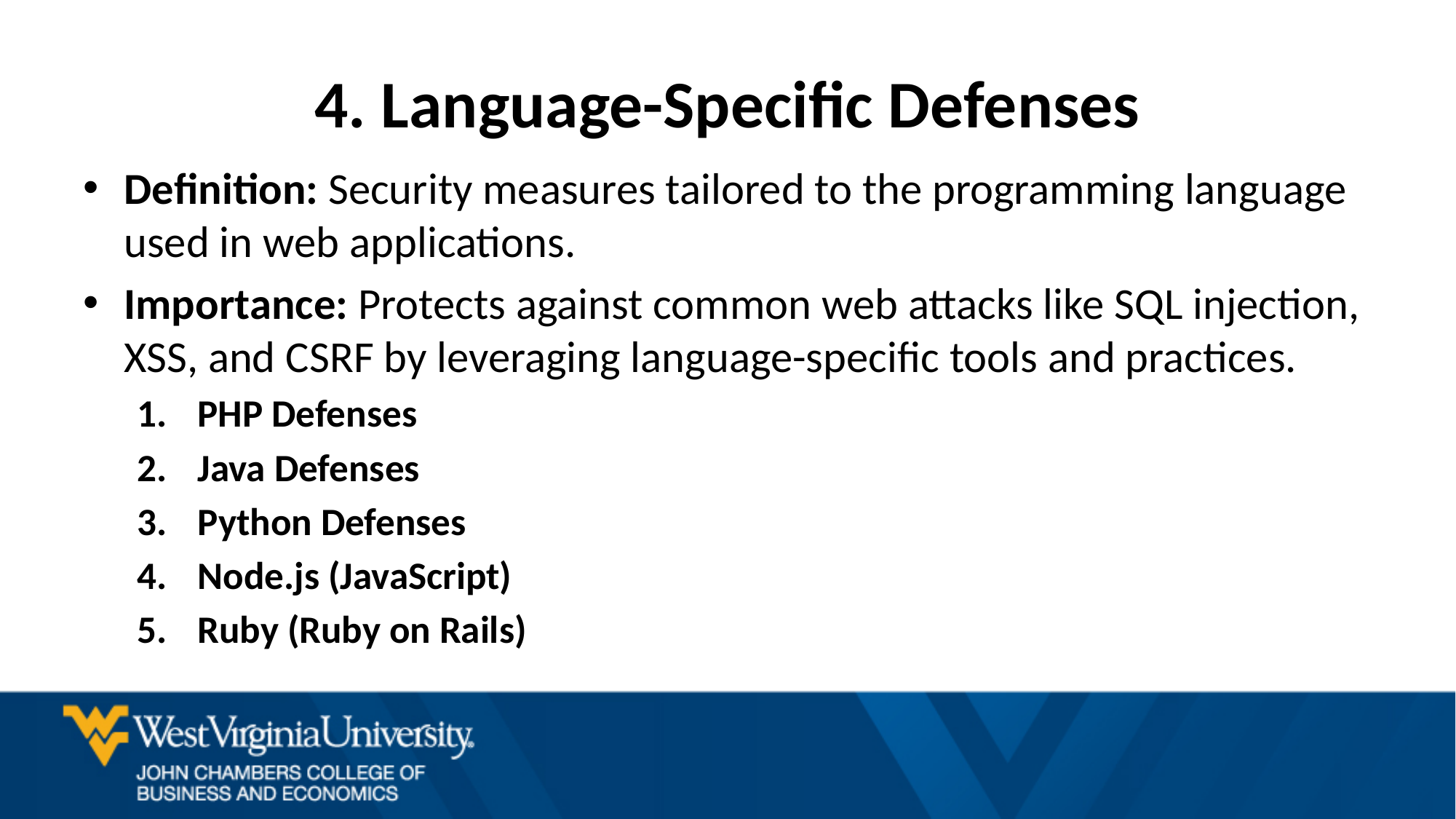

# 4. Language-Specific Defenses
Definition: Security measures tailored to the programming language used in web applications.
Importance: Protects against common web attacks like SQL injection, XSS, and CSRF by leveraging language-specific tools and practices.
PHP Defenses
Java Defenses
Python Defenses
Node.js (JavaScript)
Ruby (Ruby on Rails)